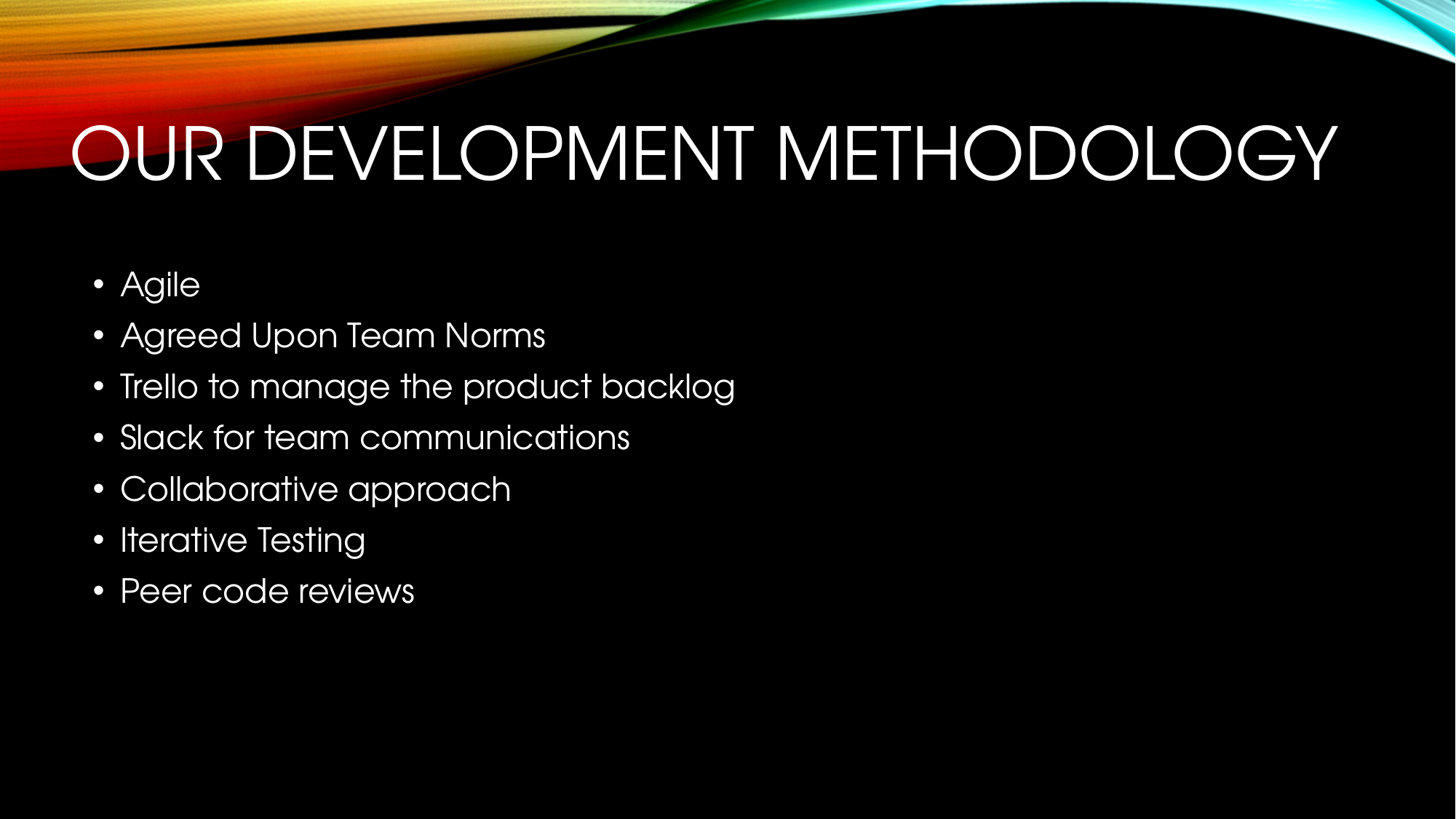

# Our Development Methodology
Agile
Agreed Upon Team Norms
Trello to manage the product backlog
Slack for team communications
Collaborative approach
Iterative Testing
Peer code reviews